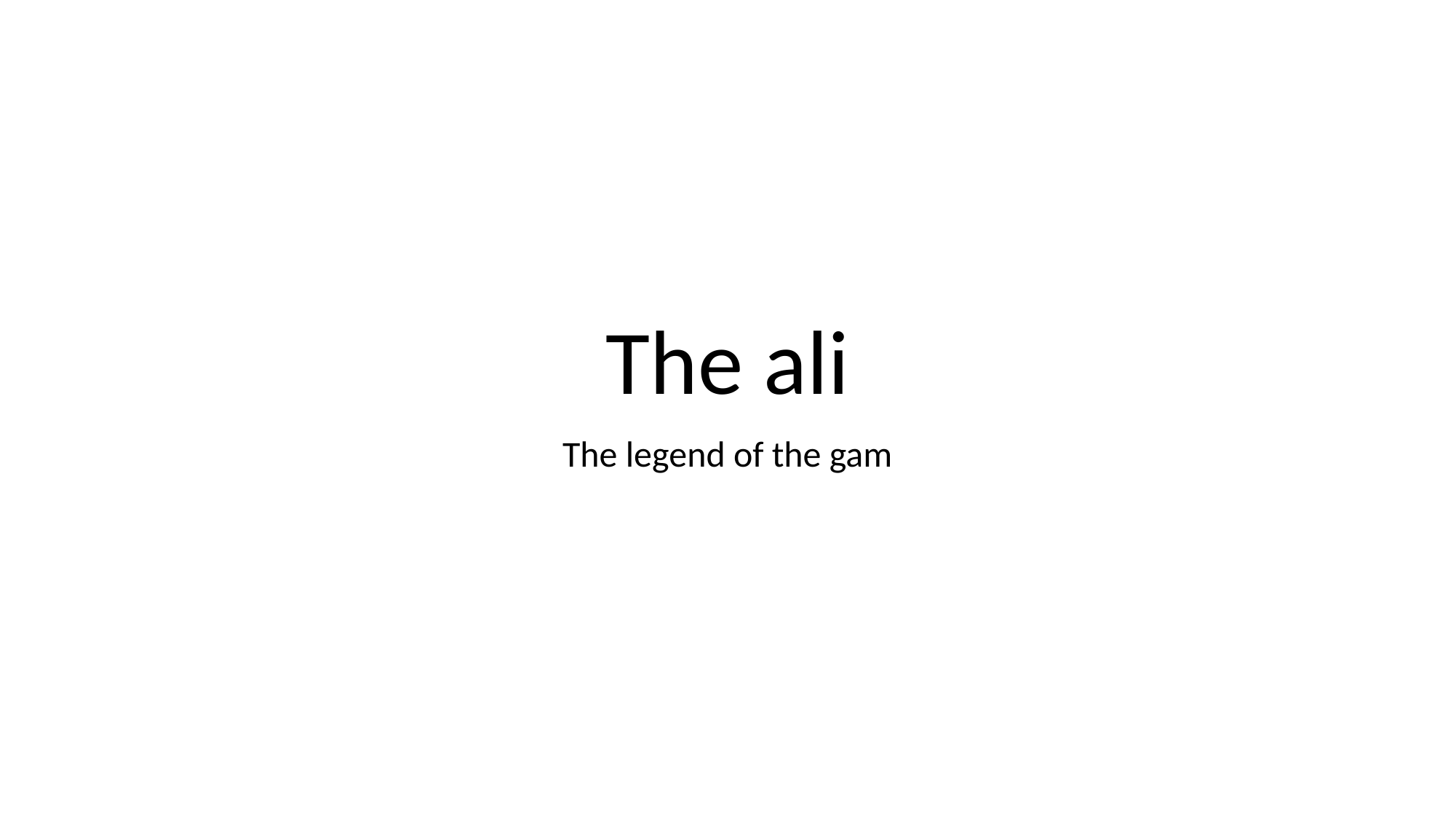

# The ali
The legend of the gam